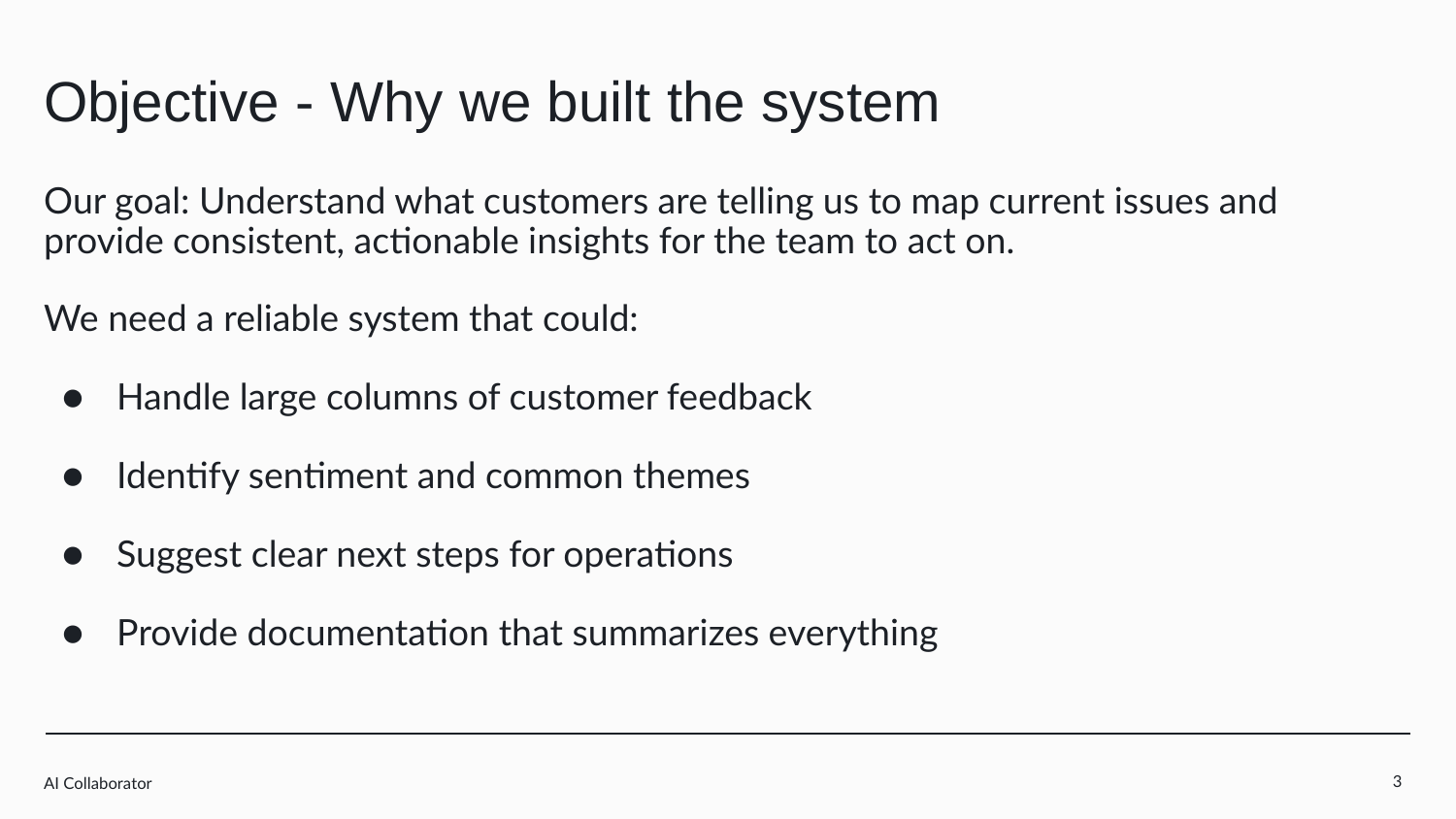

# Objective - Why we built the system
Our goal: Understand what customers are telling us to map current issues and provide consistent, actionable insights for the team to act on.

We need a reliable system that could:

Handle large columns of customer feedback

Identify sentiment and common themes

Suggest clear next steps for operations

Provide documentation that summarizes everything
AI Collaborator
3